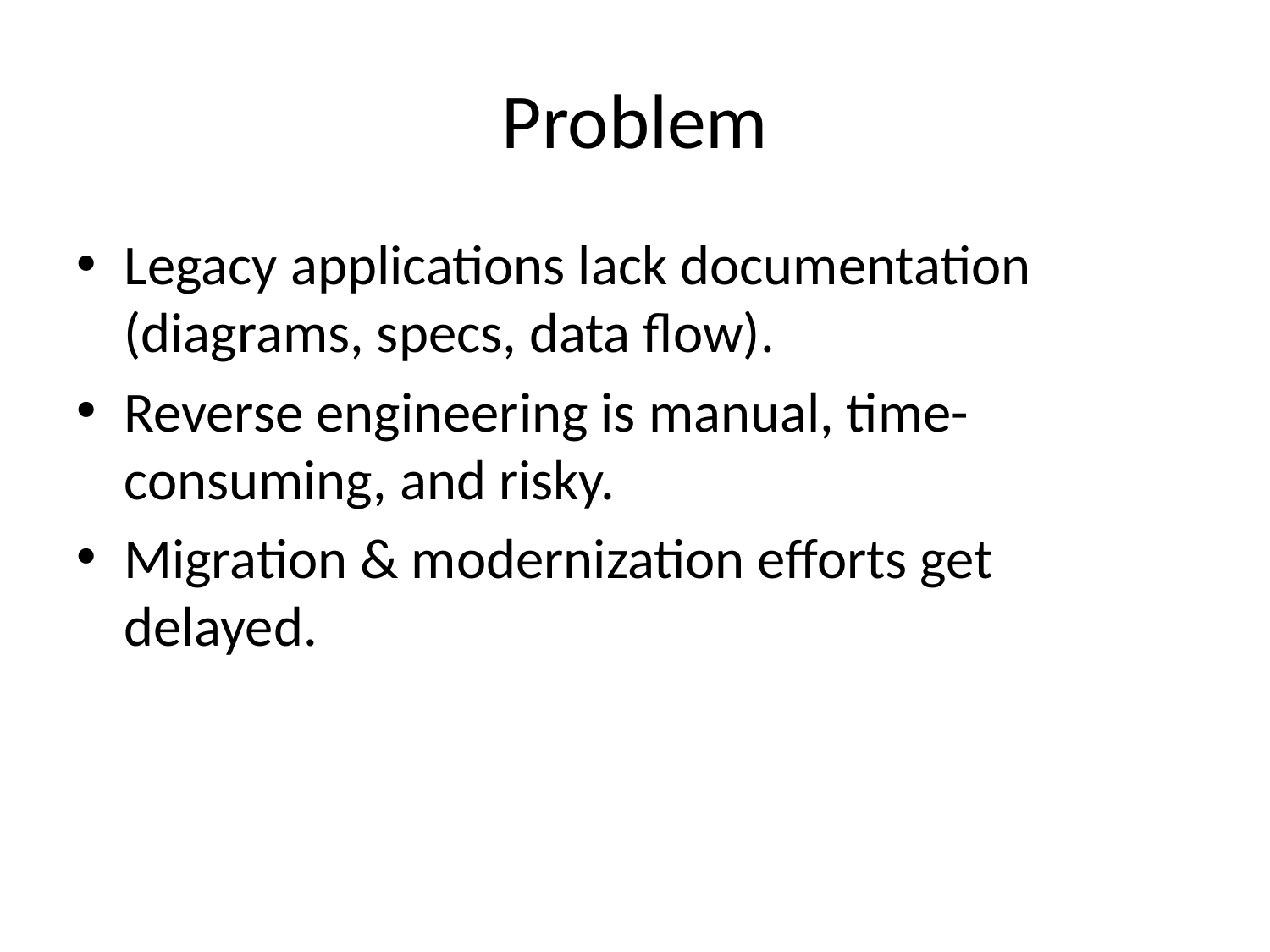

# Problem
Legacy applications lack documentation (diagrams, specs, data flow).
Reverse engineering is manual, time-consuming, and risky.
Migration & modernization efforts get delayed.